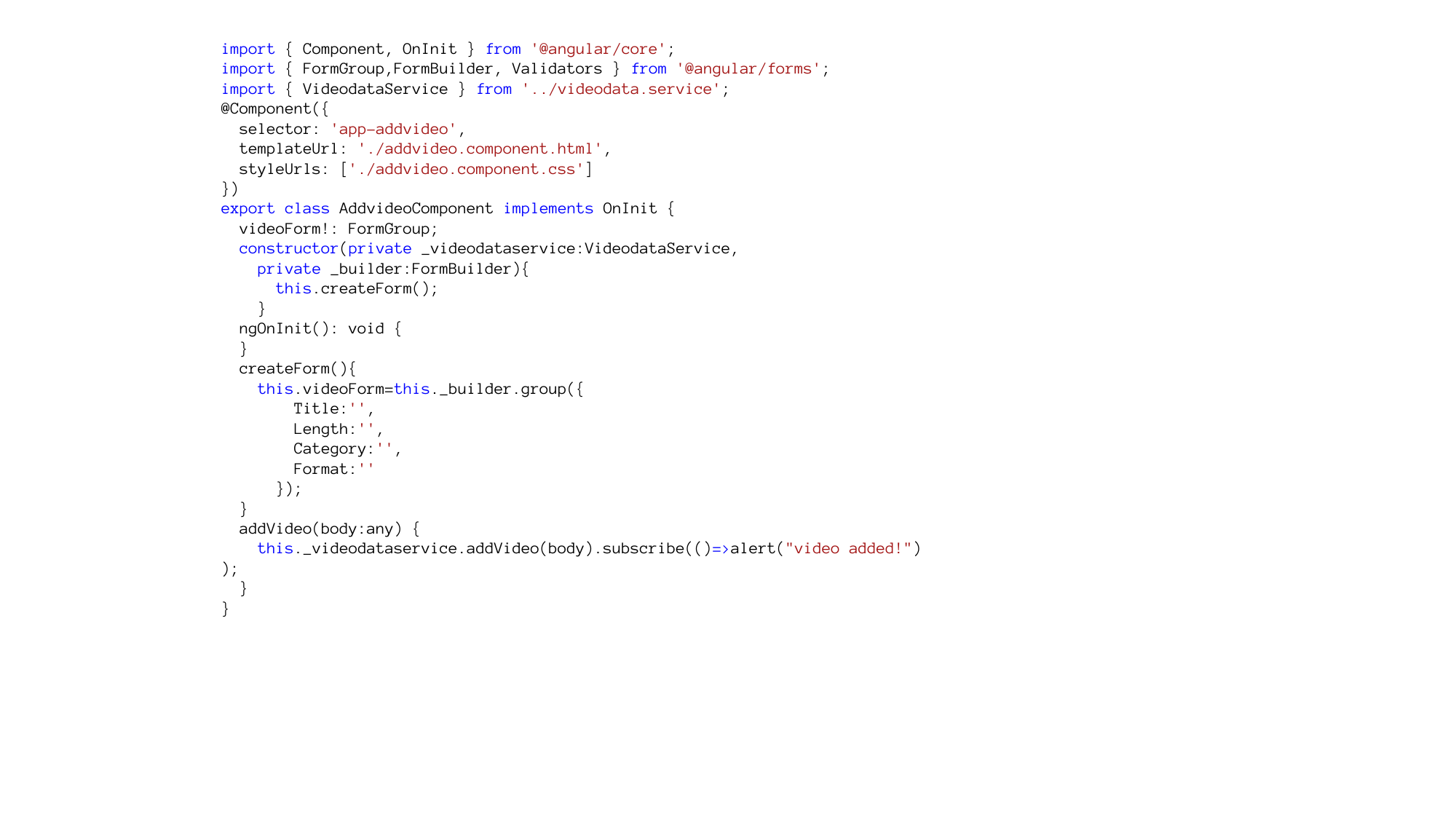

import { Component, OnInit } from '@angular/core';
import { FormGroup,FormBuilder, Validators } from '@angular/forms';
import { VideodataService } from '../videodata.service';
@Component({
  selector: 'app-addvideo',
  templateUrl: './addvideo.component.html',
  styleUrls: ['./addvideo.component.css']
})
export class AddvideoComponent implements OnInit {
  videoForm!: FormGroup;
  constructor(private _videodataservice:VideodataService,
    private _builder:FormBuilder){
      this.createForm();
    }
  ngOnInit(): void {
  }
  createForm(){
    this.videoForm=this._builder.group({
        Title:'',
        Length:'',
        Category:'',
        Format:''
      });
  }
  addVideo(body:any) {
    this._videodataservice.addVideo(body).subscribe(()=>alert("video added!"));
  }
}